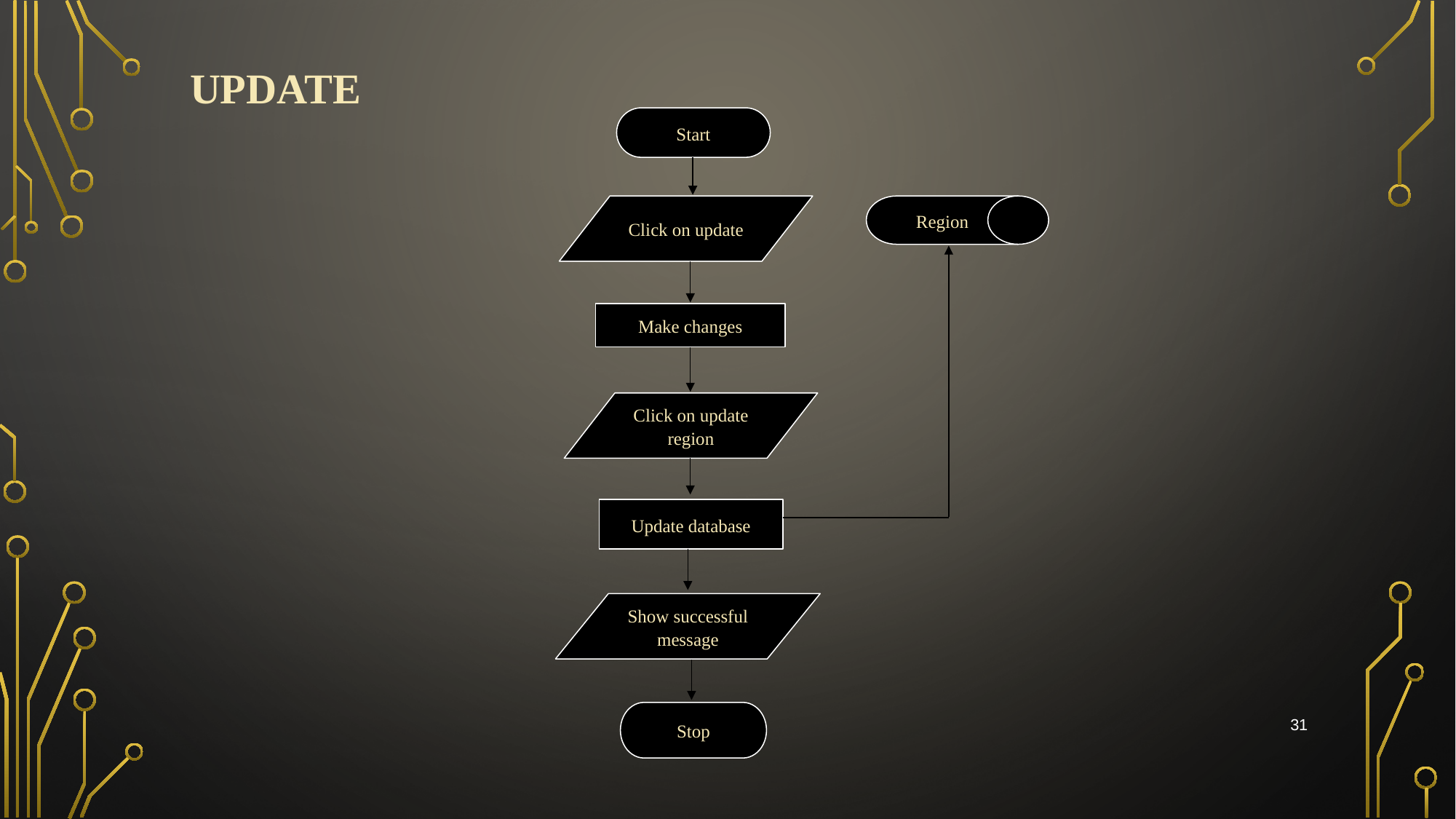

# Update
Start
Click on update
Region
Make changes
Click on update region
Update database
Show successful message
Stop
31